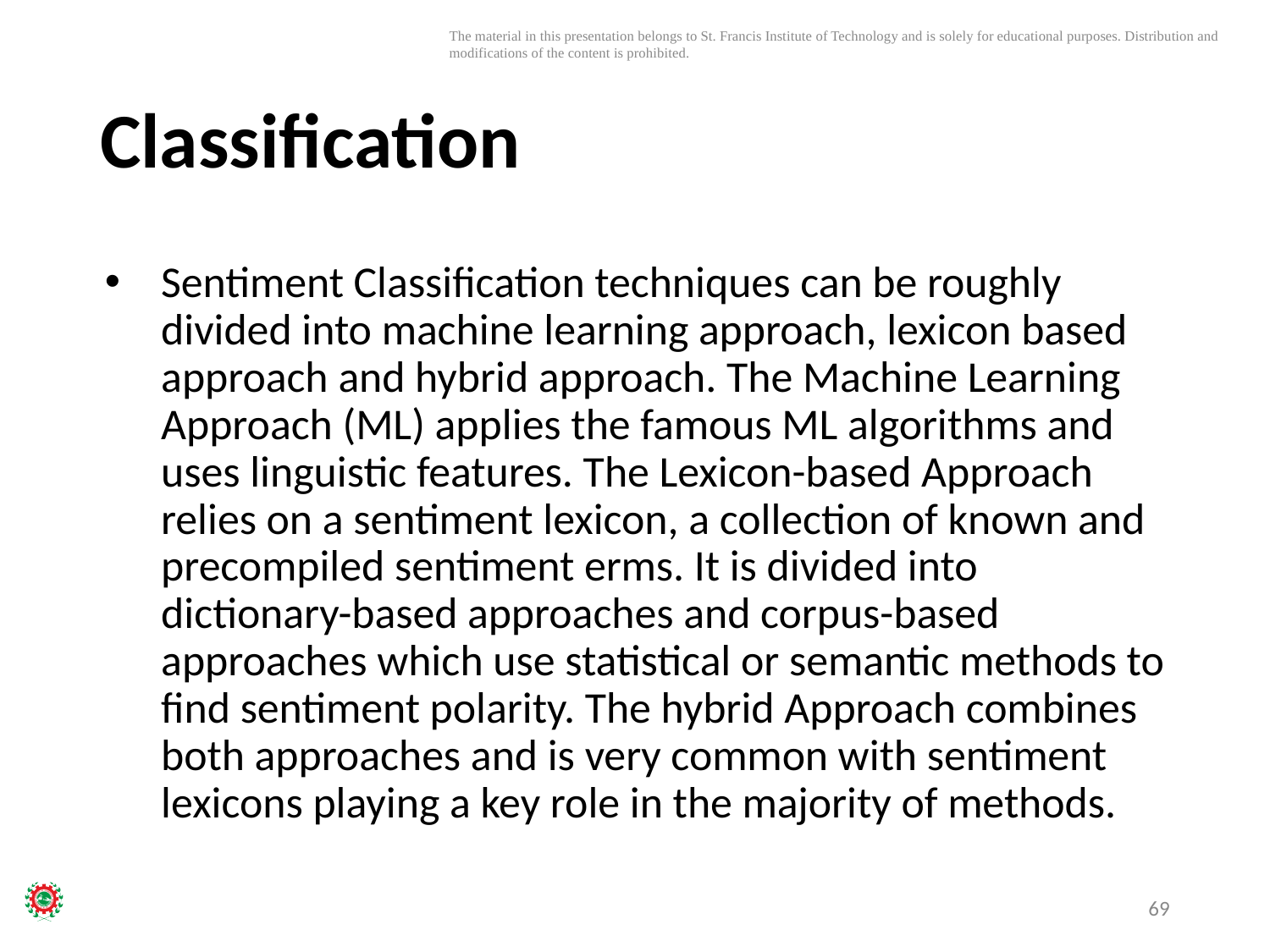

# Classification
Sentiment Classification techniques can be roughly divided into machine learning approach, lexicon based approach and hybrid approach. The Machine Learning Approach (ML) applies the famous ML algorithms and uses linguistic features. The Lexicon-based Approach relies on a sentiment lexicon, a collection of known and precompiled sentiment erms. It is divided into  dictionary-based approaches and corpus-based  approaches which use statistical or semantic methods to find sentiment polarity. The hybrid Approach combines both approaches and is very common with sentiment lexicons playing a key role in the majority of methods.
69